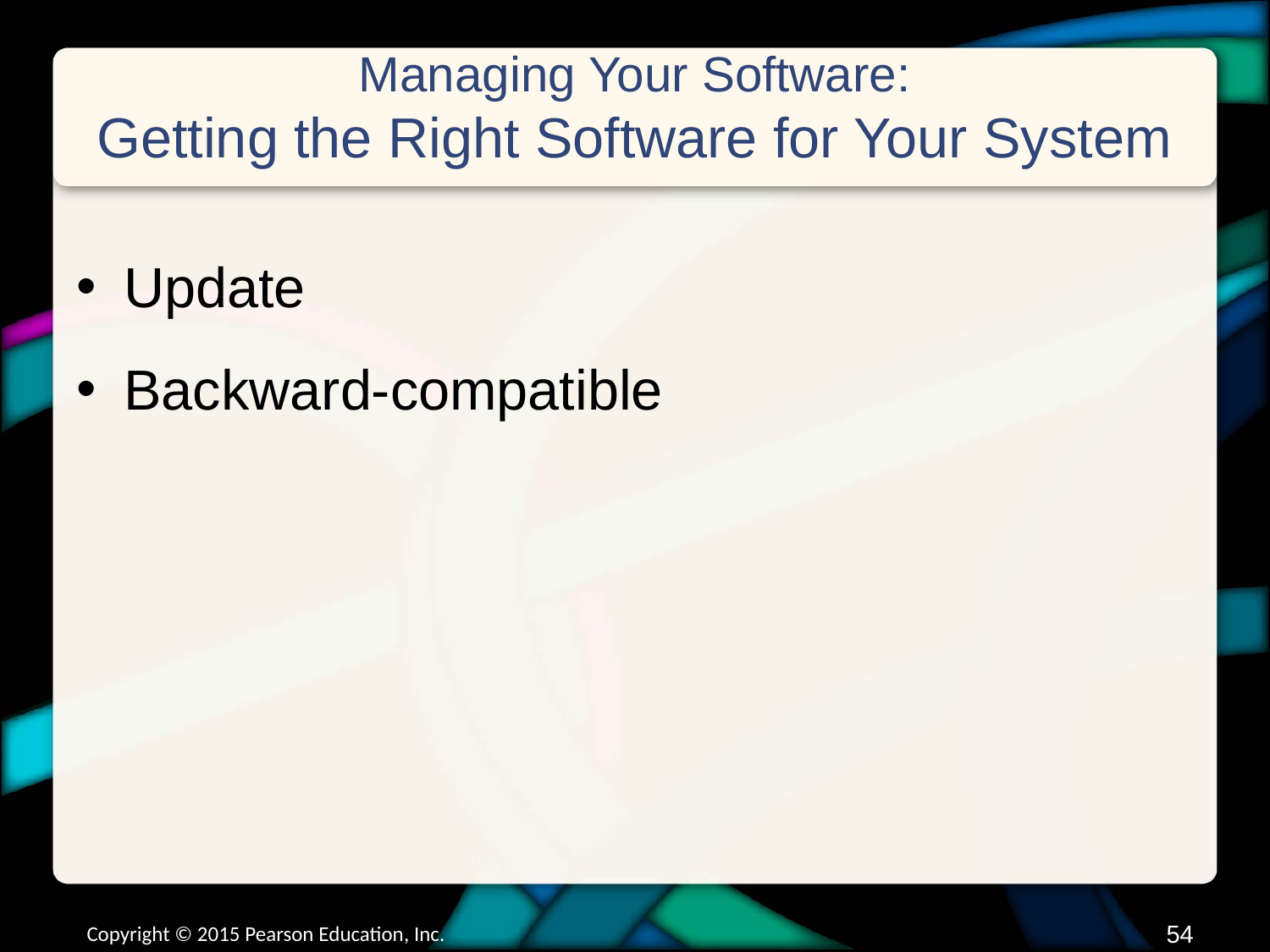

# Managing Your Software: Getting the Right Software for Your System
Update
Backward-compatible

Copyright © 2015 Pearson Education, Inc.
54